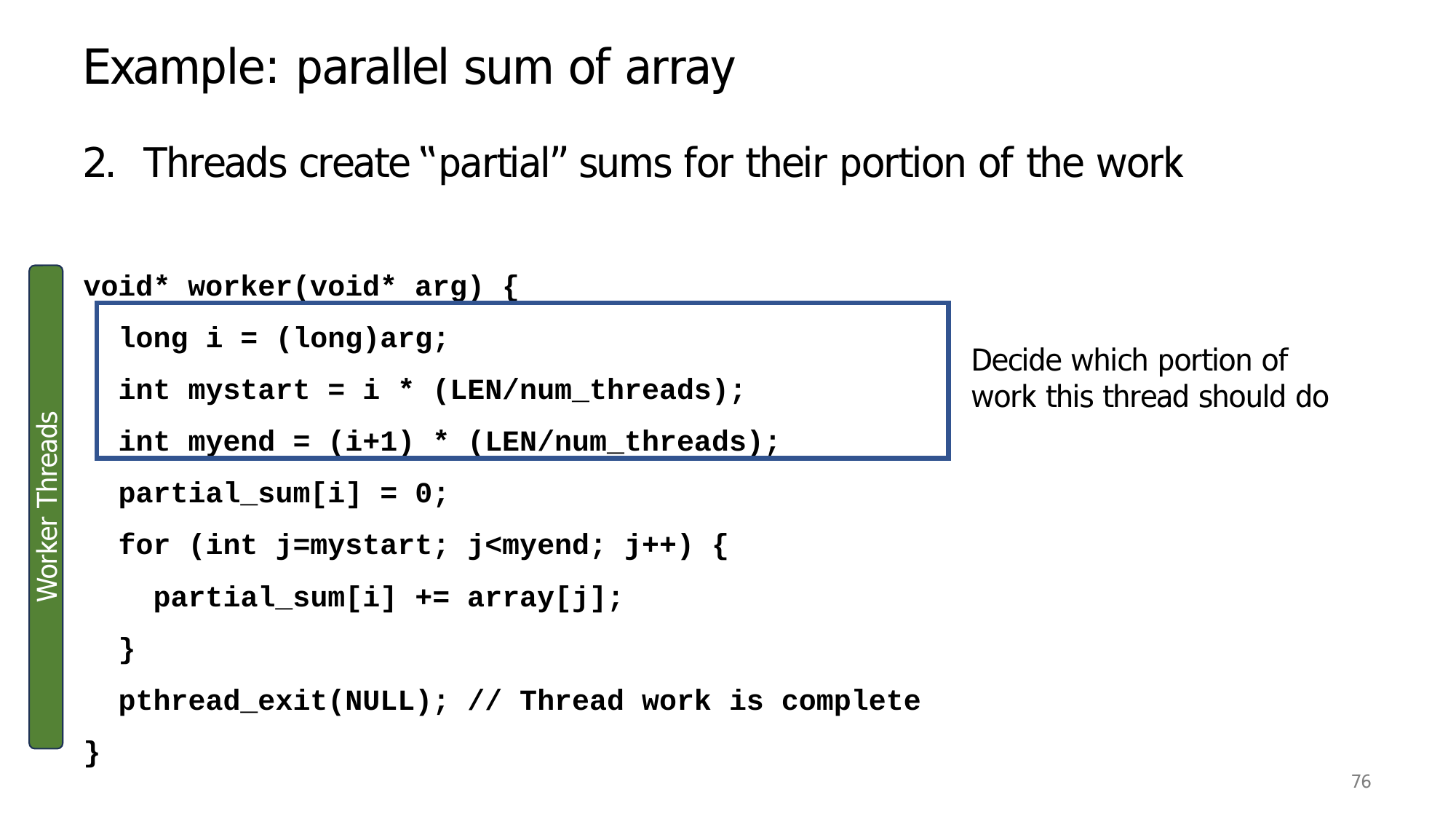

# Example: parallel sum of array
2.  Threads create “partial” sums for their portion of the work

void* worker(void* arg) {
  long i = (long)arg;
  int mystart = i * (LEN/num_threads);
  int myend = (i+1) * (LEN/num_threads);
  partial_sum[i] = 0;
  for (int j=mystart; j<myend; j++) {
    partial_sum[i] += array[j];
  }
  pthread_exit(NULL); // Thread work is complete
}

Decide which portion of work this thread should do
Worker Threads
76